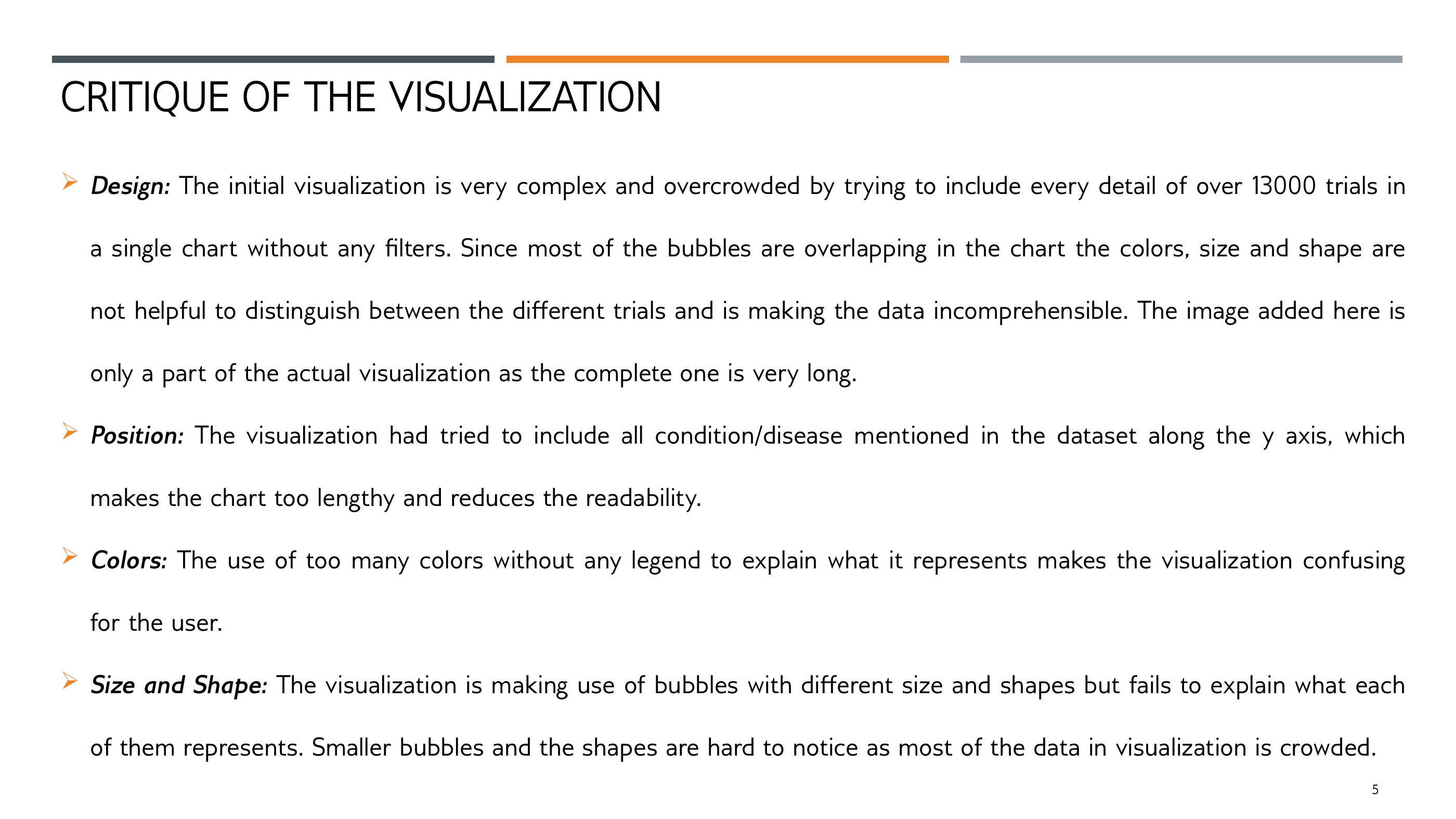

# Critique Of The Visualization
Design: The initial visualization is very complex and overcrowded by trying to include every detail of over 13000 trials in a single chart without any filters. Since most of the bubbles are overlapping in the chart the colors, size and shape are not helpful to distinguish between the different trials and is making the data incomprehensible. The image added here is only a part of the actual visualization as the complete one is very long.
Position: The visualization had tried to include all condition/disease mentioned in the dataset along the y axis, which makes the chart too lengthy and reduces the readability.
Colors: The use of too many colors without any legend to explain what it represents makes the visualization confusing for the user.
Size and Shape: The visualization is making use of bubbles with different size and shapes but fails to explain what each of them represents. Smaller bubbles and the shapes are hard to notice as most of the data in visualization is crowded.
5